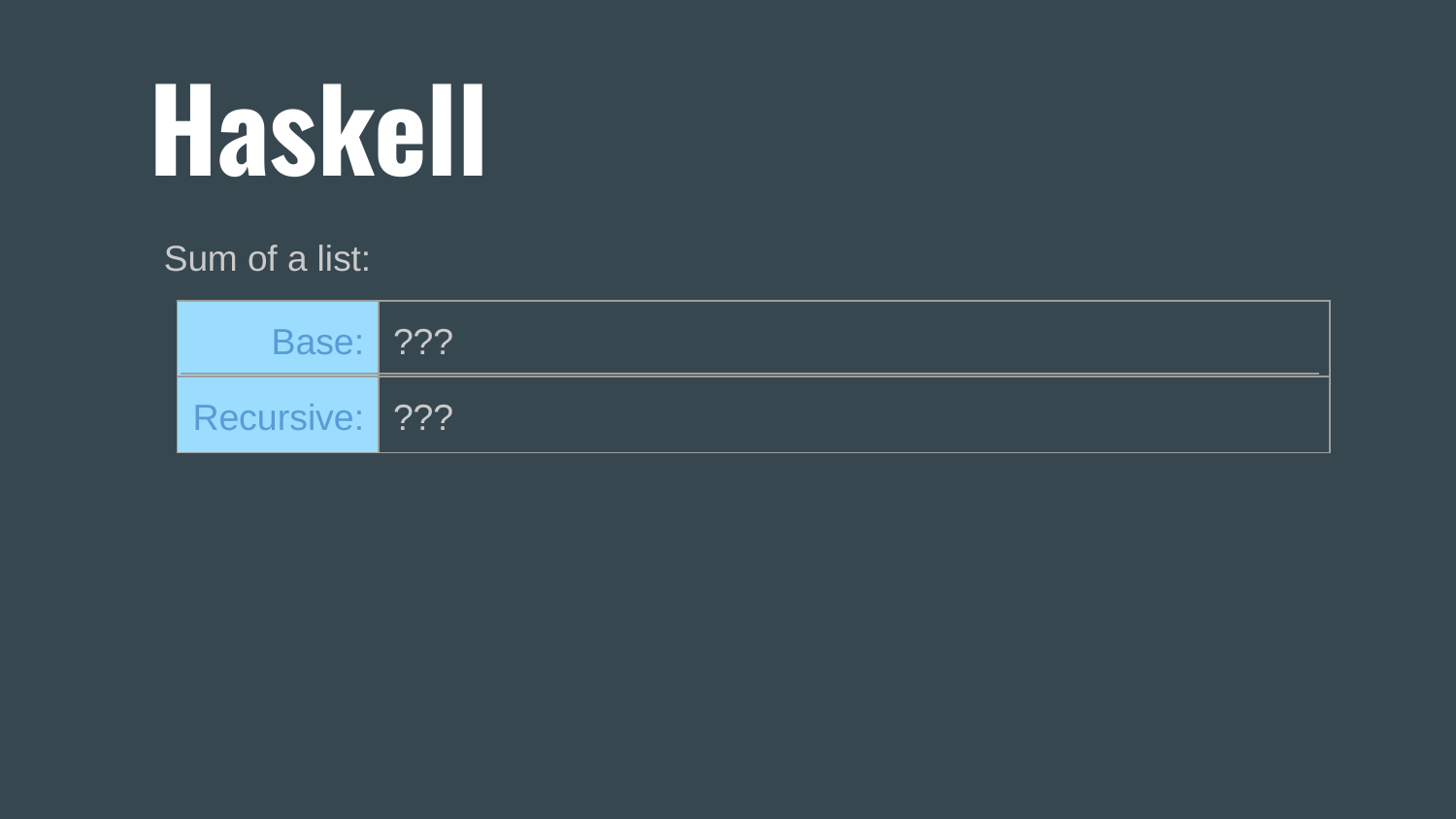

Haskell
Sum of a list:
| Base: | ??? |
| --- | --- |
| Recursive: | ??? |